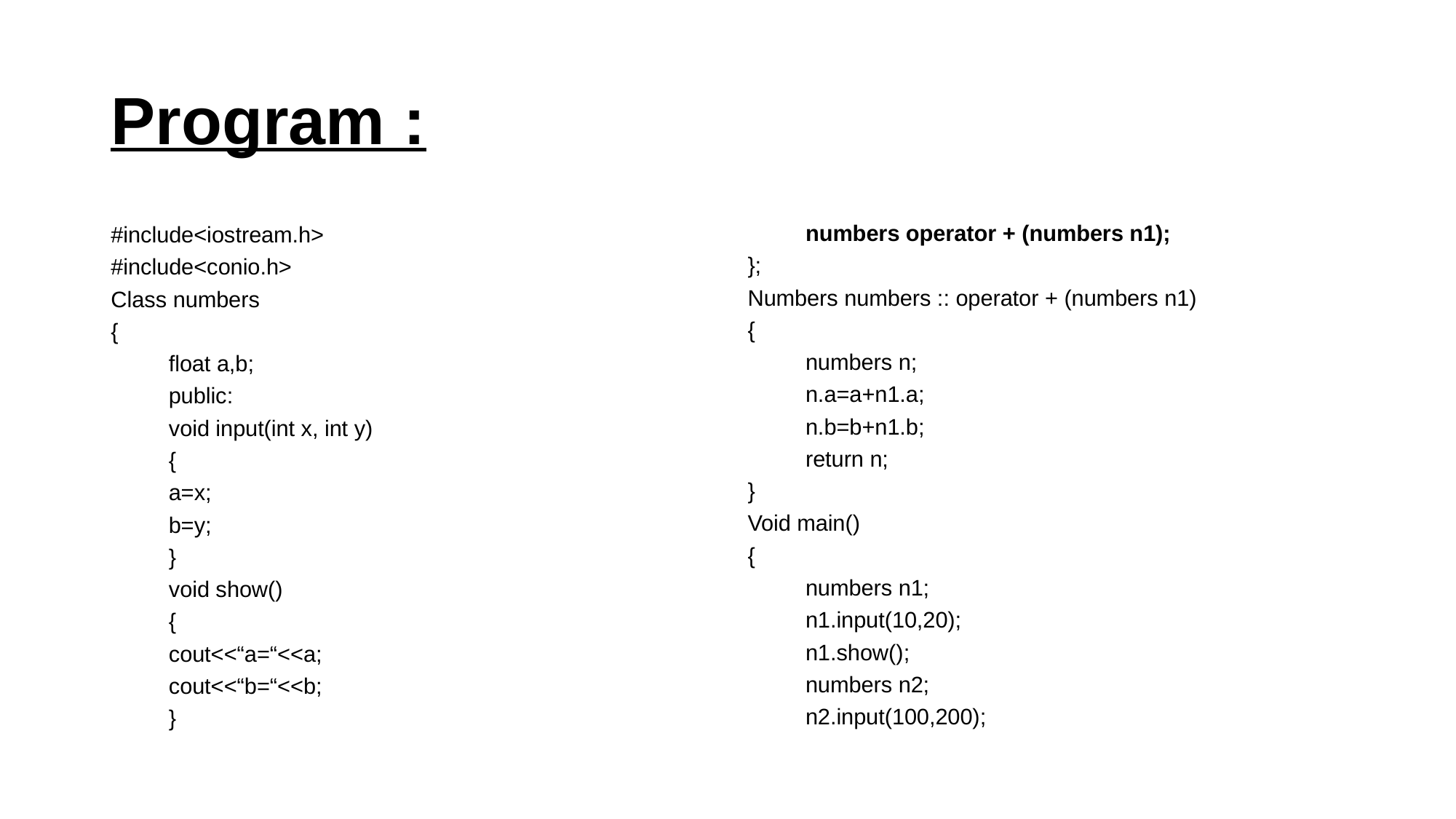

# Program :
	numbers operator + (numbers n1);
};
Numbers numbers :: operator + (numbers n1)
{
	numbers n;
	n.a=a+n1.a;
	n.b=b+n1.b;
	return n;
}
Void main()
{
	numbers n1;
	n1.input(10,20);
	n1.show();
	numbers n2;
	n2.input(100,200);

#include<iostream.h>
#include<conio.h>
Class numbers
{
	float a,b;
	public:
	void input(int x, int y)
	{
		a=x;
		b=y;
	}
	void show()
	{
		cout<<“a=“<<a;
		cout<<“b=“<<b;
	}